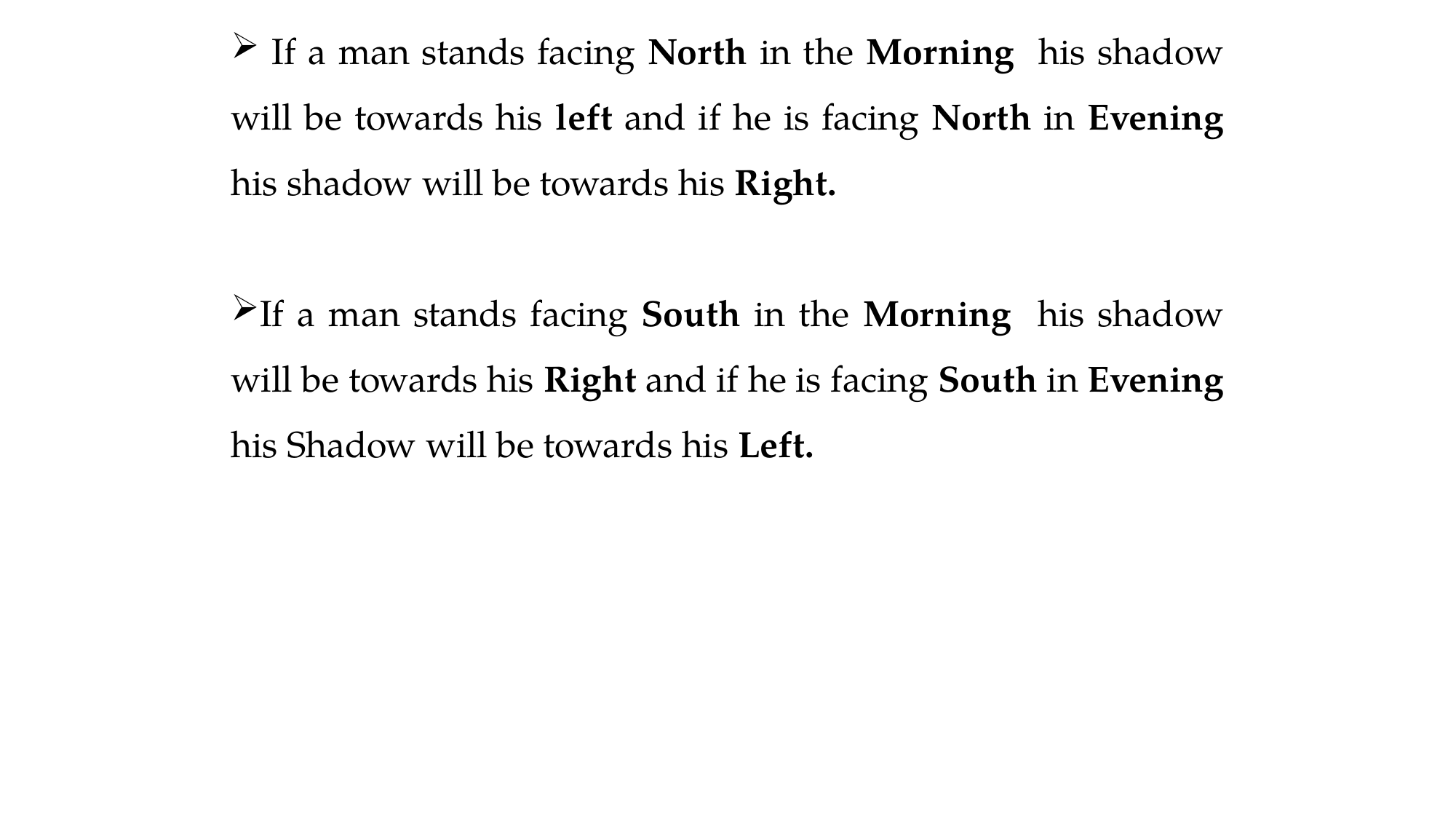

If a man stands facing North in the Morning  his shadow will be towards his left and if he is facing North in Evening his shadow will be towards his Right.

If a man stands facing South in the Morning  his shadow will be towards his Right and if he is facing South in Evening his Shadow will be towards his Left.